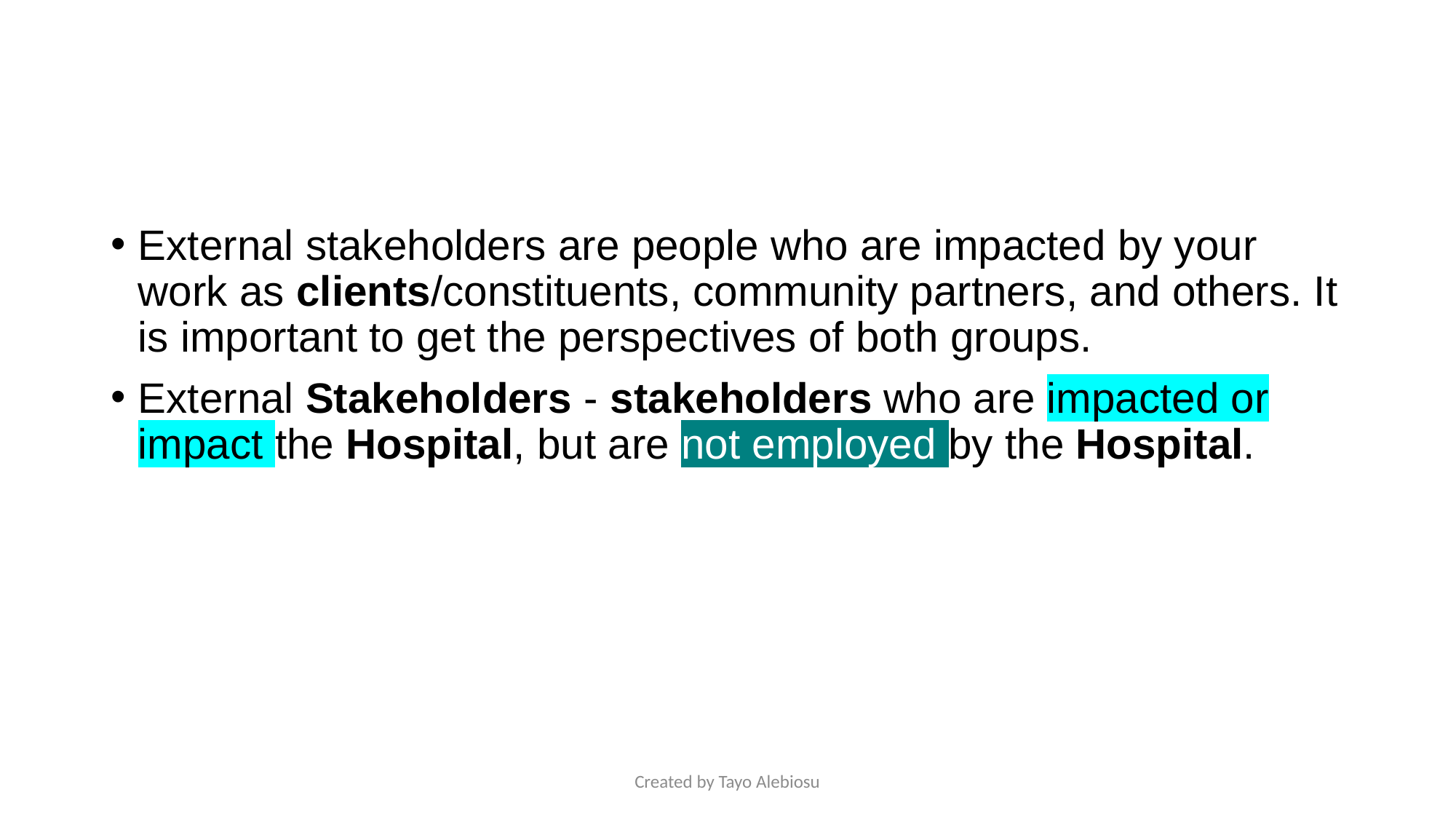

#
External stakeholders are people who are impacted by your work as clients/constituents, community partners, and others. It is important to get the perspectives of both groups.
External Stakeholders - stakeholders who are impacted or impact the Hospital, but are not employed by the Hospital.

Created by Tayo Alebiosu